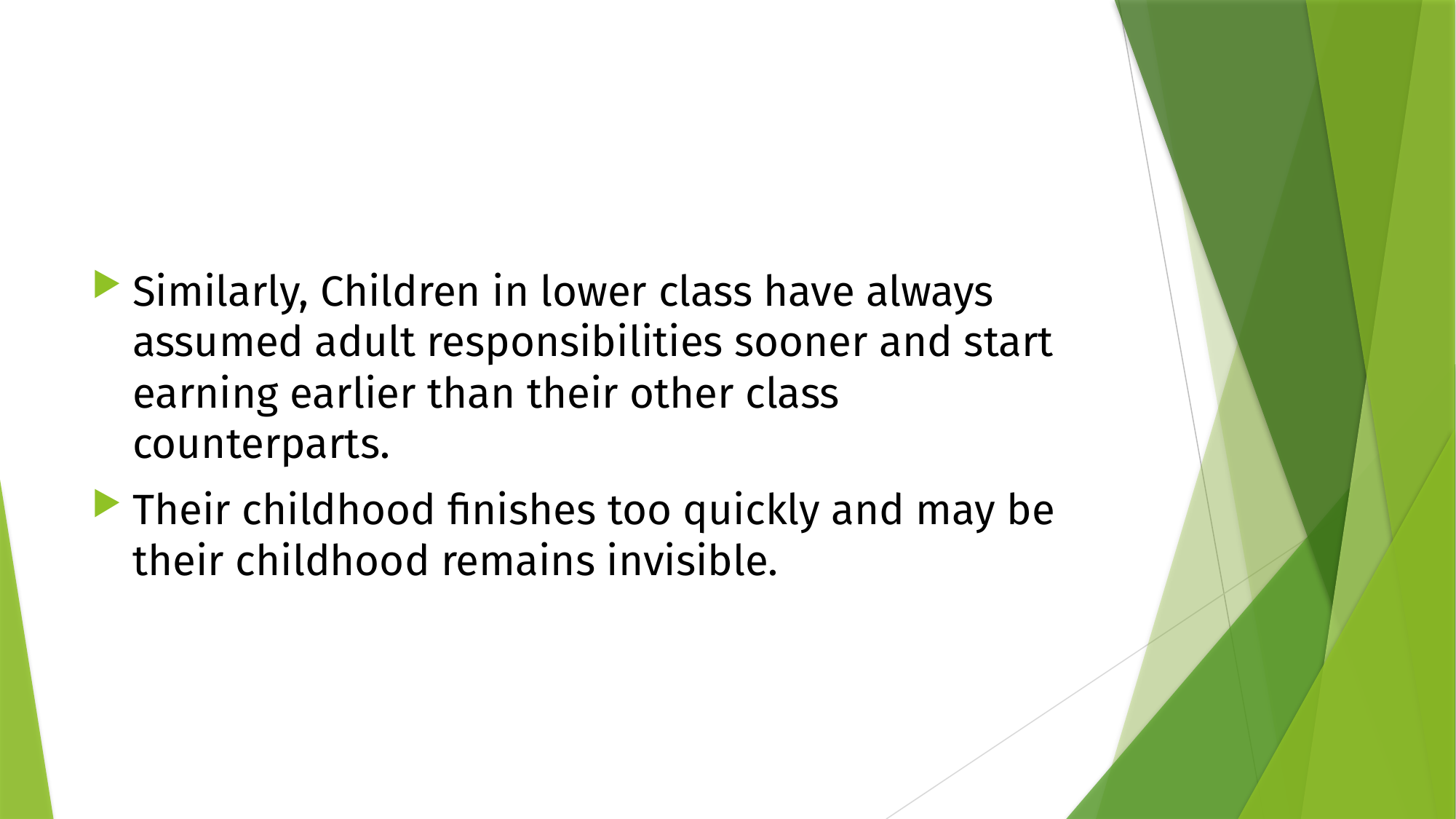

#
Similarly, Children in lower class have always assumed adult responsibilities sooner and start earning earlier than their other class counterparts.
Their childhood finishes too quickly and may be their childhood remains invisible.